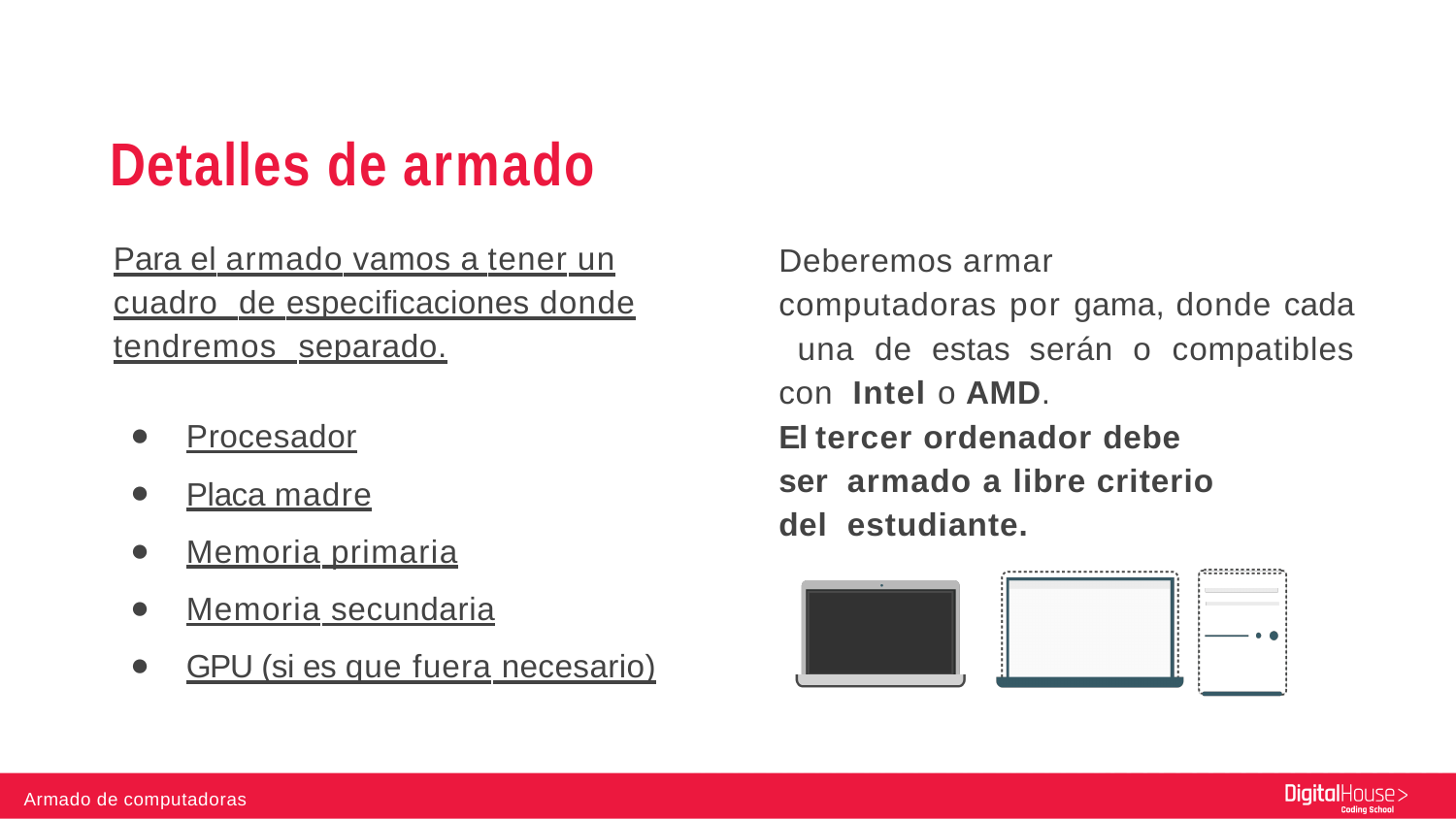

# Detalles de armado
Para el armado vamos a tener un cuadro  de especiﬁcaciones donde tendremos  separado.

Procesador
Placa madre
Memoria primaria
Memoria secundaria
GPU (si es que fuera necesario)
Deberemos armar
computadoras por gama, donde cada  una de estas serán o compatibles con  Intel o AMD.
El tercer ordenador debe ser  armado a libre criterio del  estudiante.

Armado de computadoras